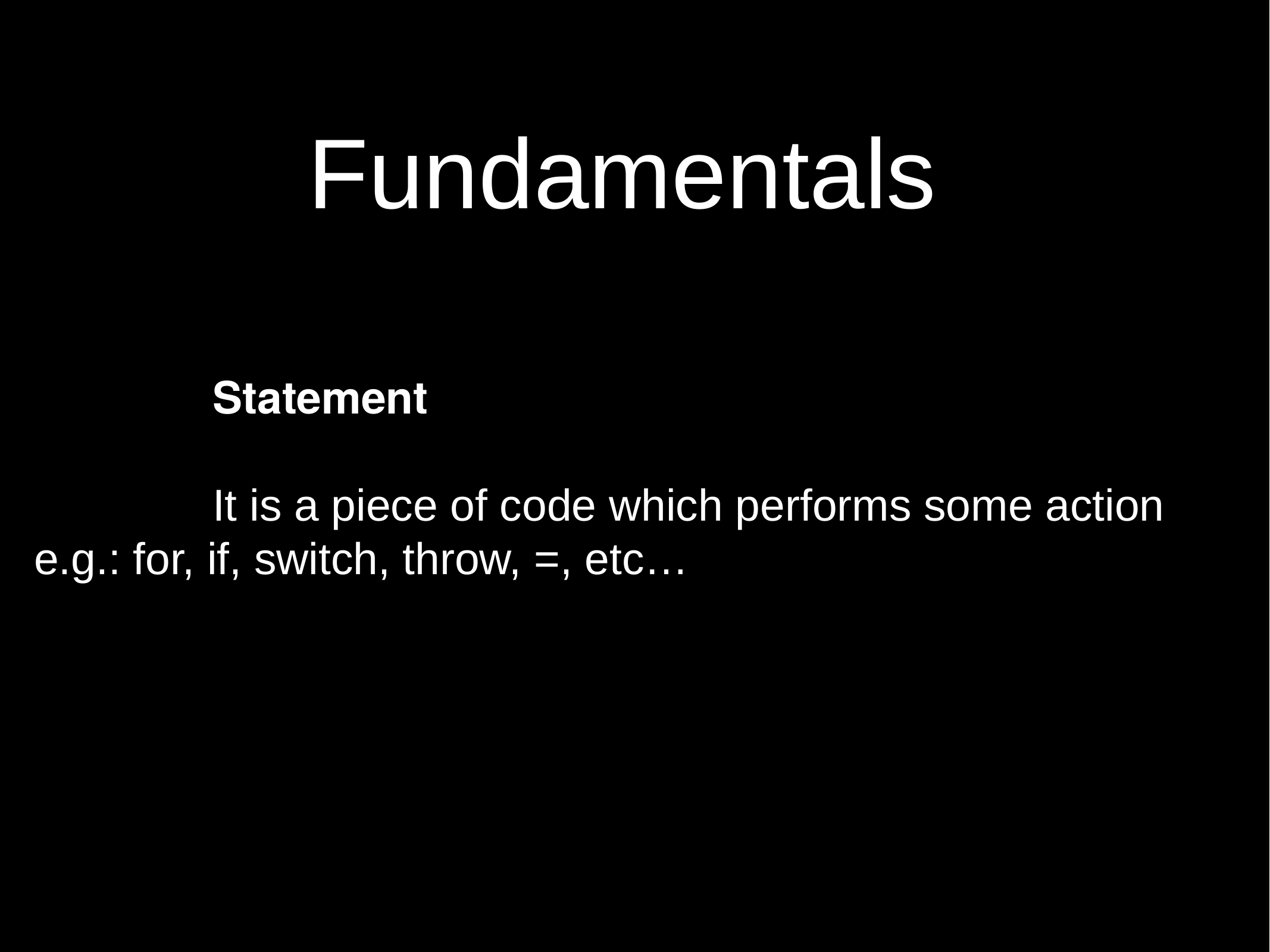

# Fundamentals
Statement

It is a piece of code which performs some action e.g.: for, if, switch, throw, =, etc…